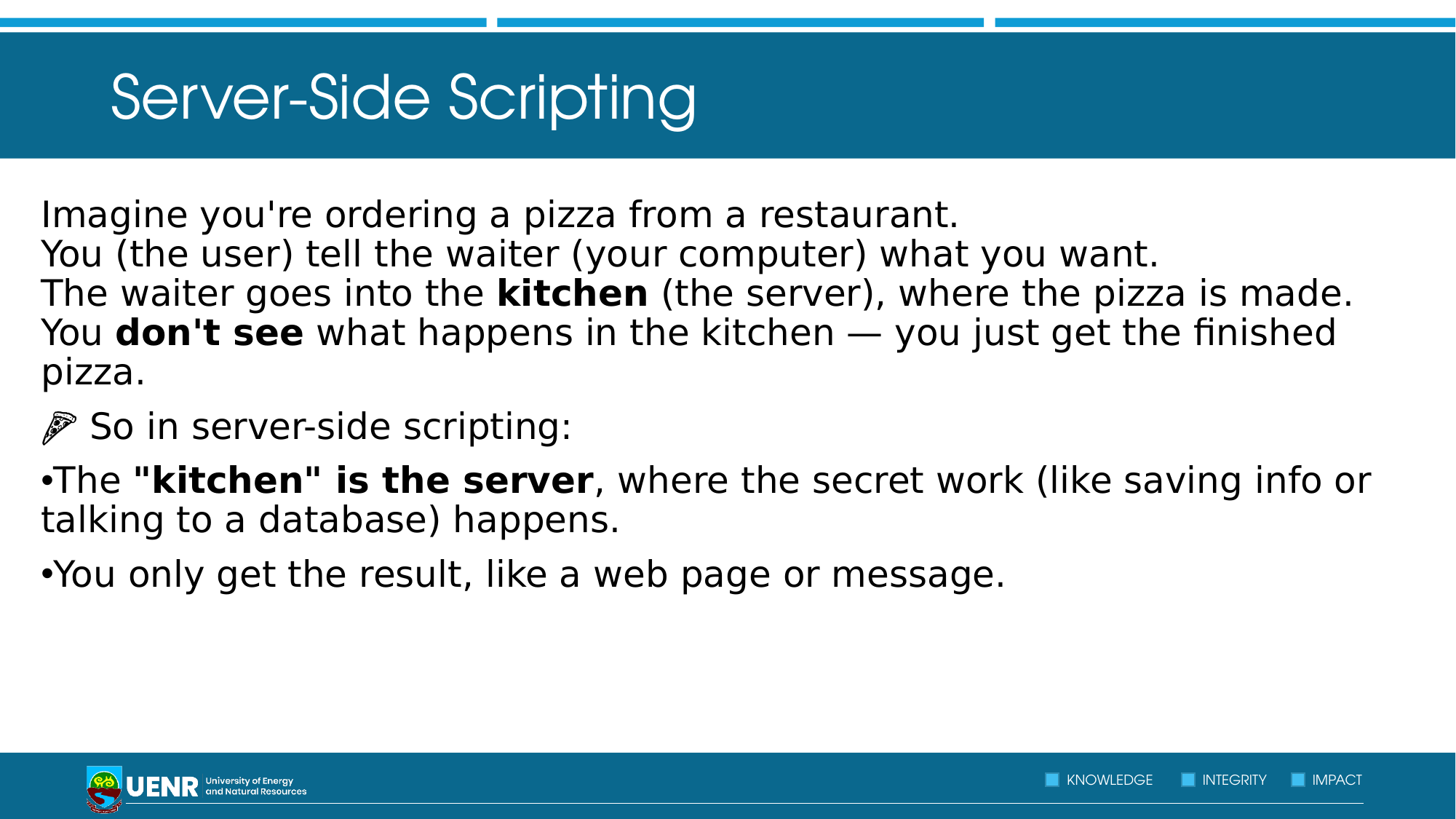

# Server-Side Scripting
Imagine you're ordering a pizza from a restaurant.
You (the user) tell the waiter (your computer) what you want.
The waiter goes into the kitchen (the server), where the pizza is made.
You don't see what happens in the kitchen — you just get the finished pizza.
🍕 So in server-side scripting:
The "kitchen" is the server, where the secret work (like saving info or talking to a database) happens.
You only get the result, like a web page or message.